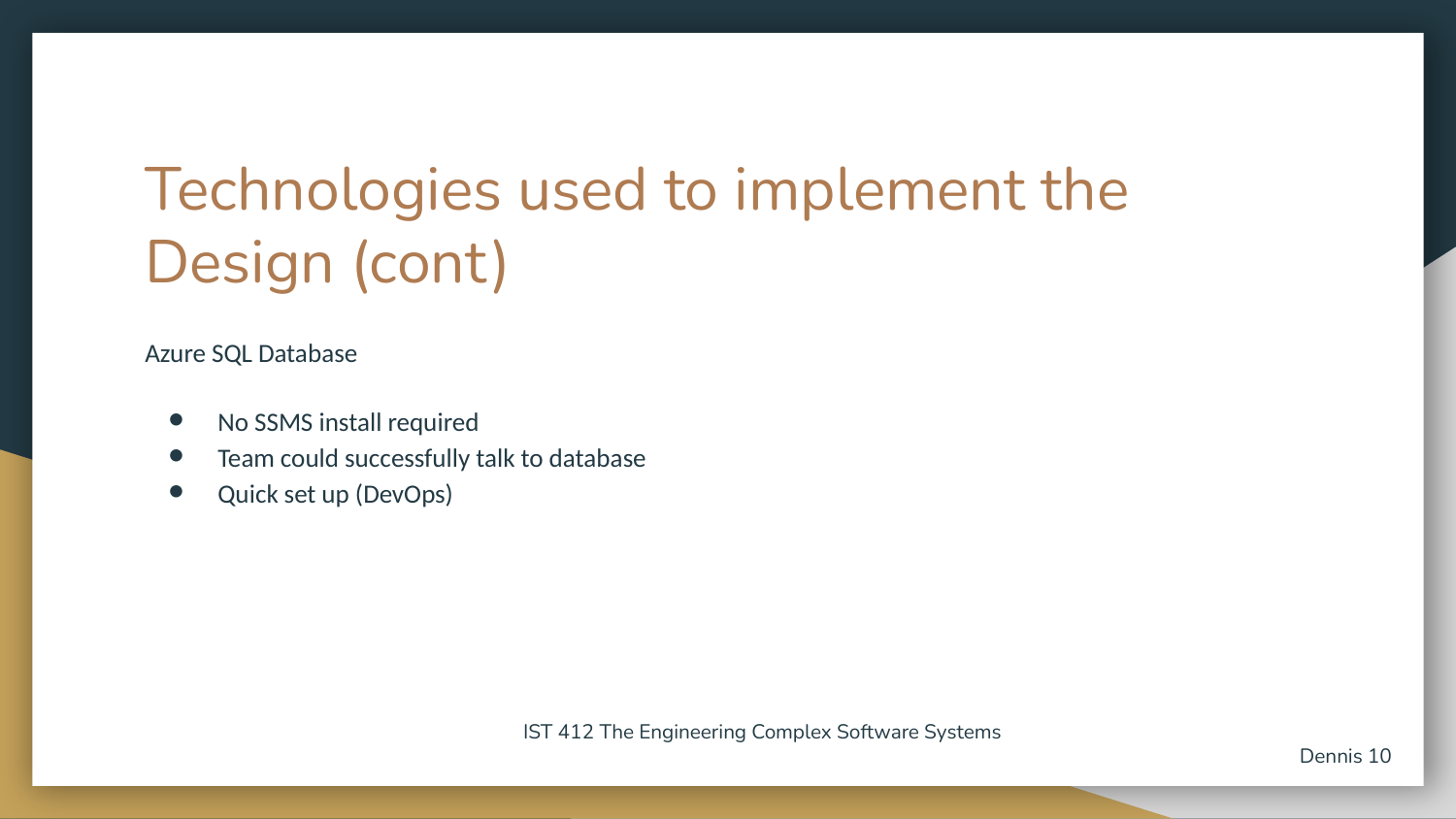

# Technologies used to implement the Design (cont)

Azure SQL Database
No SSMS install required
Team could successfully talk to database
Quick set up (DevOps)

 IST 412 The Engineering Complex Software Systems 				Dennis 10